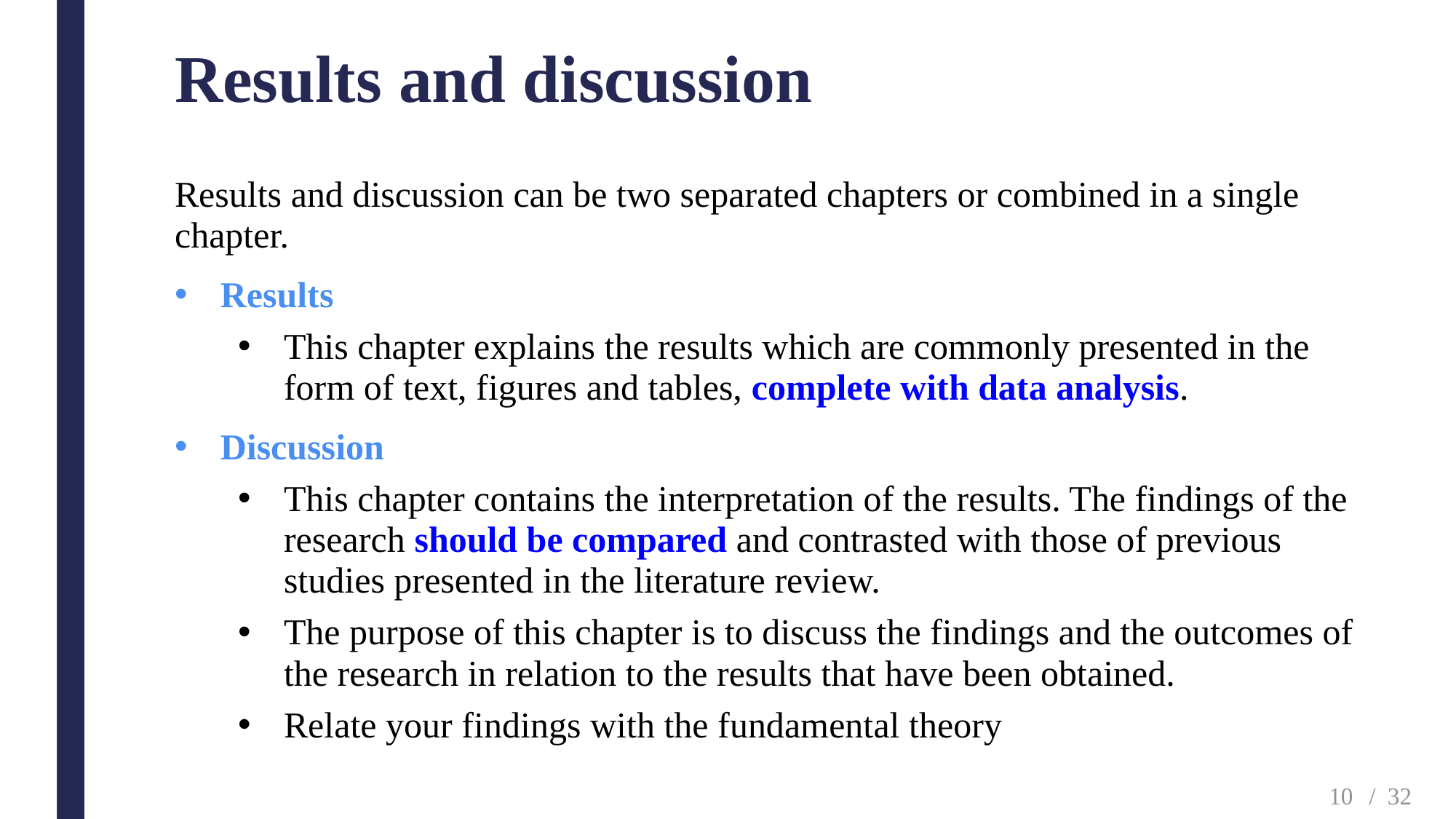

# Results and discussion
Results and discussion can be two separated chapters or combined in a single chapter.
Results
This chapter explains the results which are commonly presented in the form of text, figures and tables, complete with data analysis.
Discussion
This chapter contains the interpretation of the results. The findings of the research should be compared and contrasted with those of previous studies presented in the literature review.
The purpose of this chapter is to discuss the findings and the outcomes of the research in relation to the results that have been obtained.
Relate your findings with the fundamental theory

10
/  32